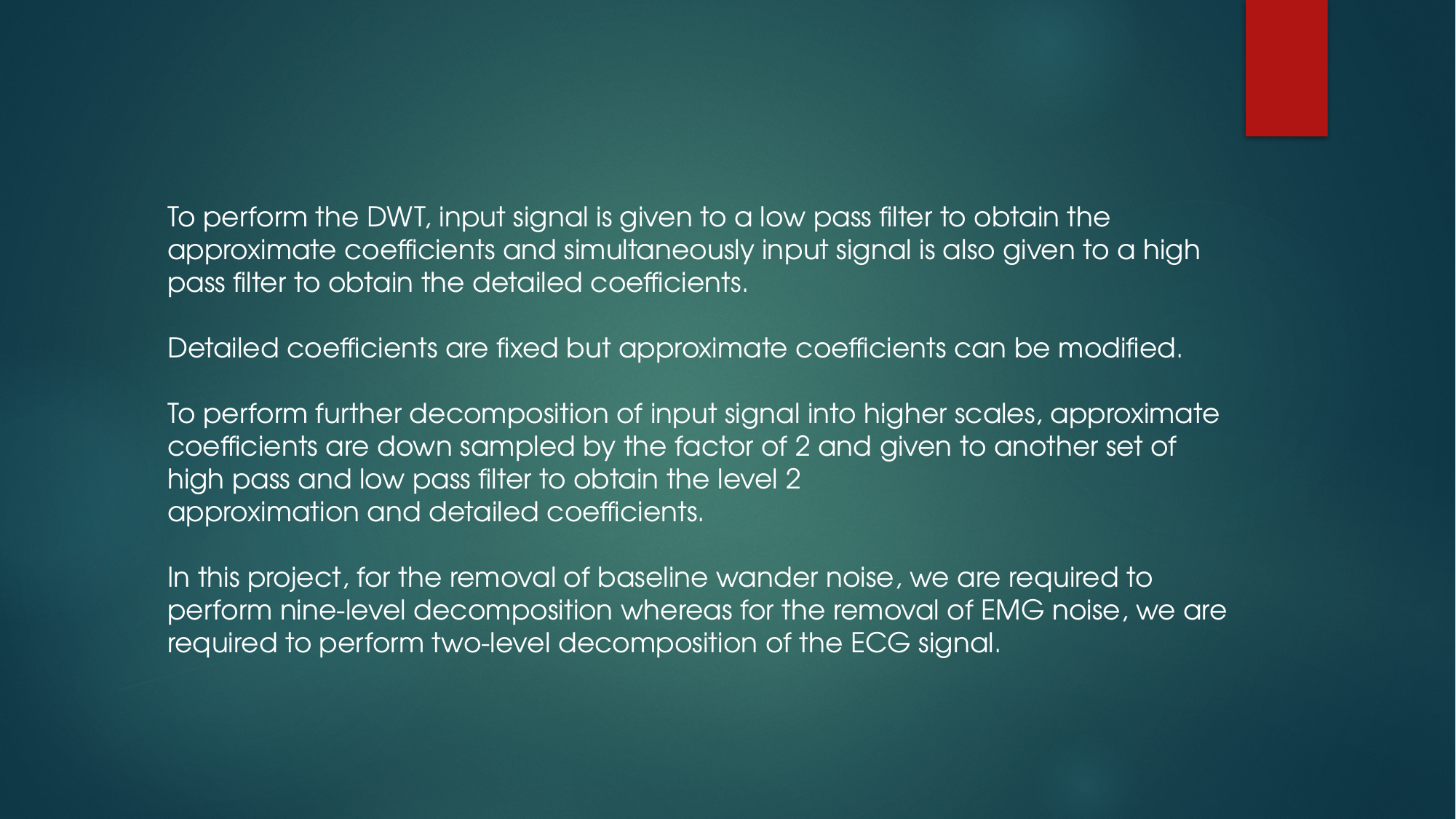

To perform the DWT, input signal is given to a low pass filter to obtain the approximate coefficients and simultaneously input signal is also given to a high pass filter to obtain the detailed coefficients.

Detailed coefficients are fixed but approximate coefficients can be modified.

To perform further decomposition of input signal into higher scales, approximate coefficients are down sampled by the factor of 2 and given to another set of high pass and low pass filter to obtain the level 2
approximation and detailed coefficients.

In this project, for the removal of baseline wander noise, we are required to perform nine-level decomposition whereas for the removal of EMG noise, we are required to perform two-level decomposition of the ECG signal.